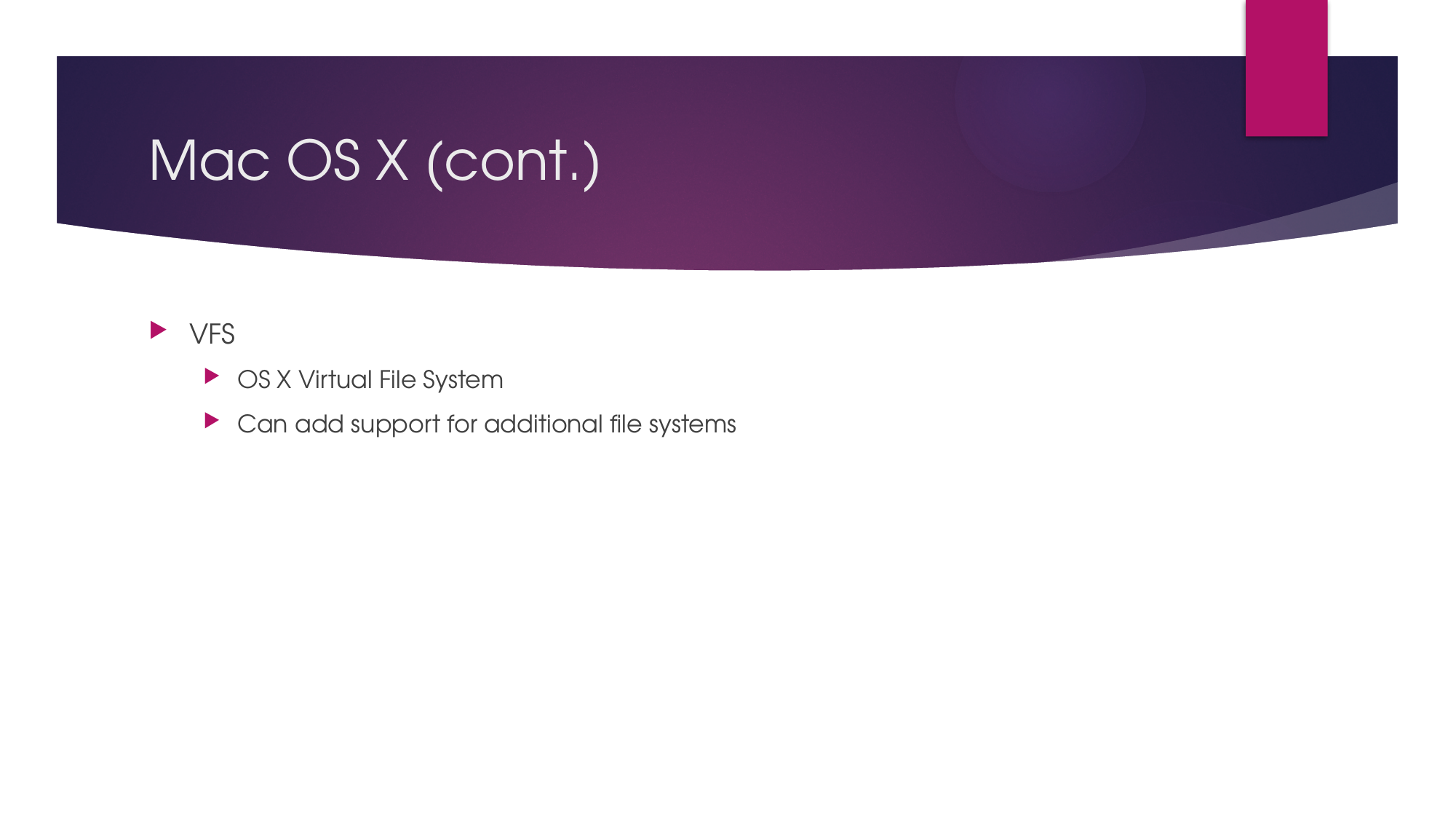

# Mac OS X (cont.)
VFS
OS X Virtual File System
Can add support for additional file systems